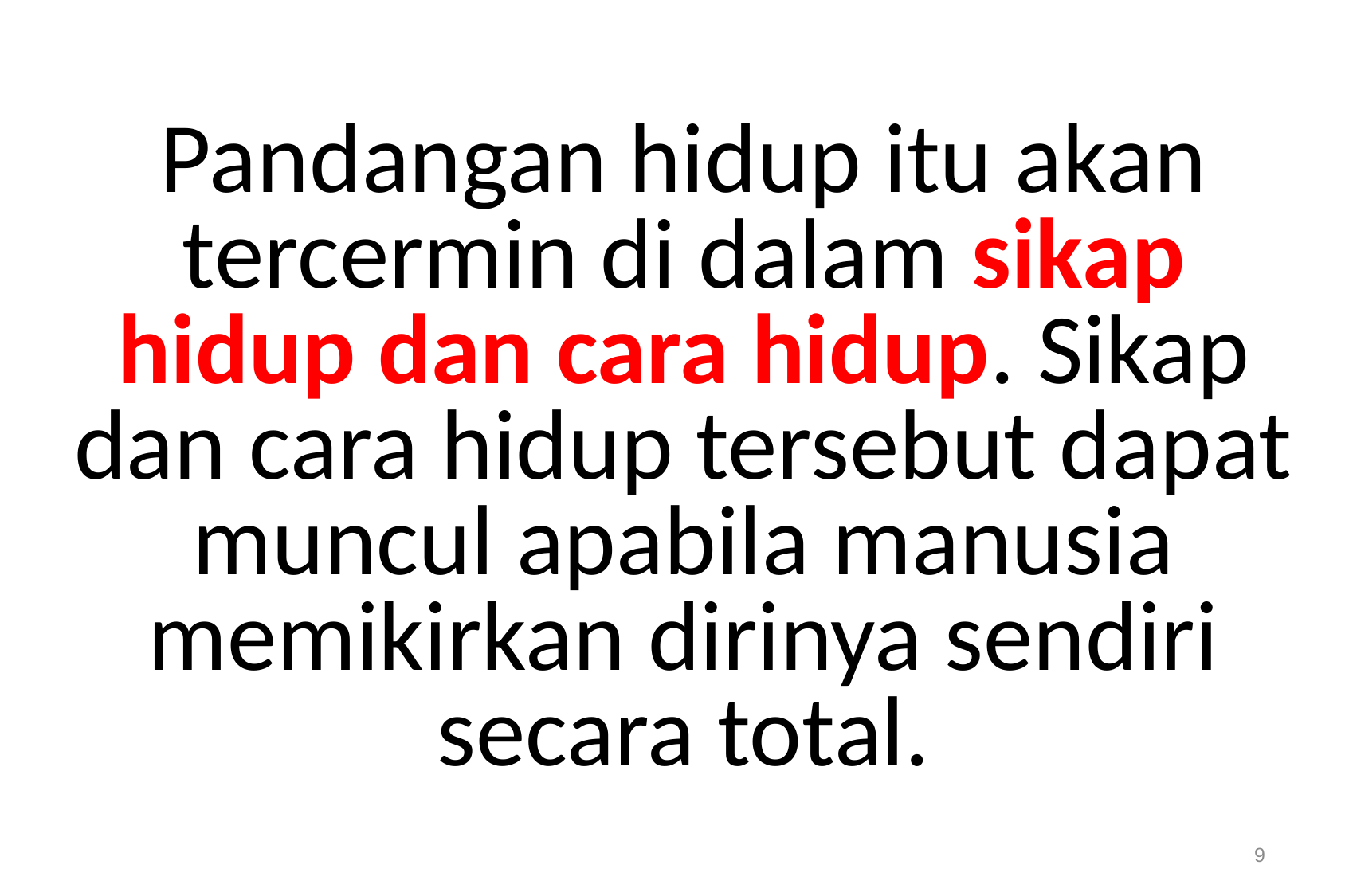

Pandangan hidup itu akan tercermin di dalam sikap hidup dan cara hidup. Sikap dan cara hidup tersebut dapat muncul apabila manusia memikirkan dirinya sendiri secara total.
9